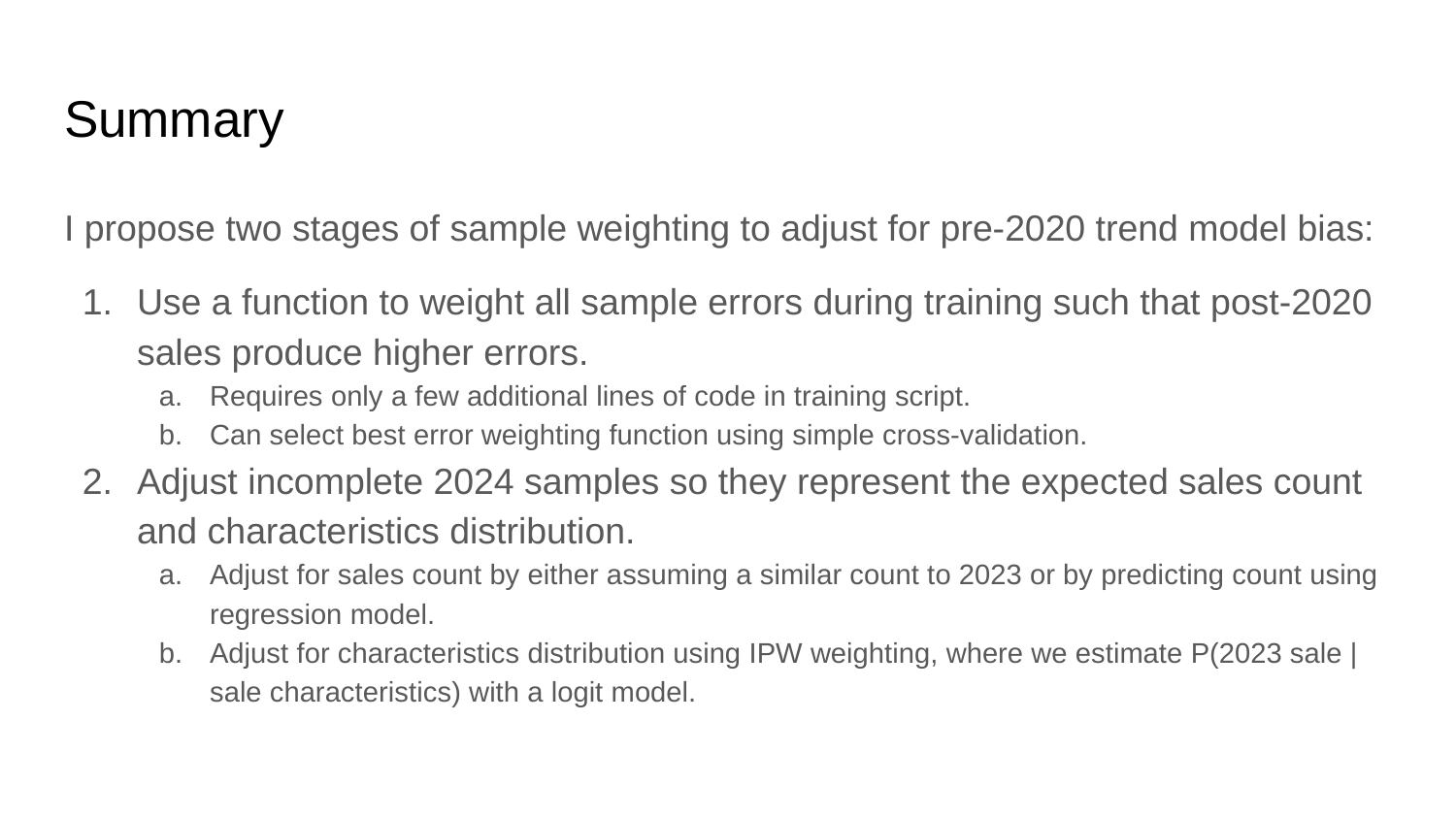

# Summary
I propose two stages of sample weighting to adjust for pre-2020 trend model bias:
Use a function to weight all sample errors during training such that post-2020 sales produce higher errors.
Requires only a few additional lines of code in training script.
Can select best error weighting function using simple cross-validation.
Adjust incomplete 2024 samples so they represent the expected sales count and characteristics distribution.
Adjust for sales count by either assuming a similar count to 2023 or by predicting count using regression model.
Adjust for characteristics distribution using IPW weighting, where we estimate P(2023 sale | sale characteristics) with a logit model.